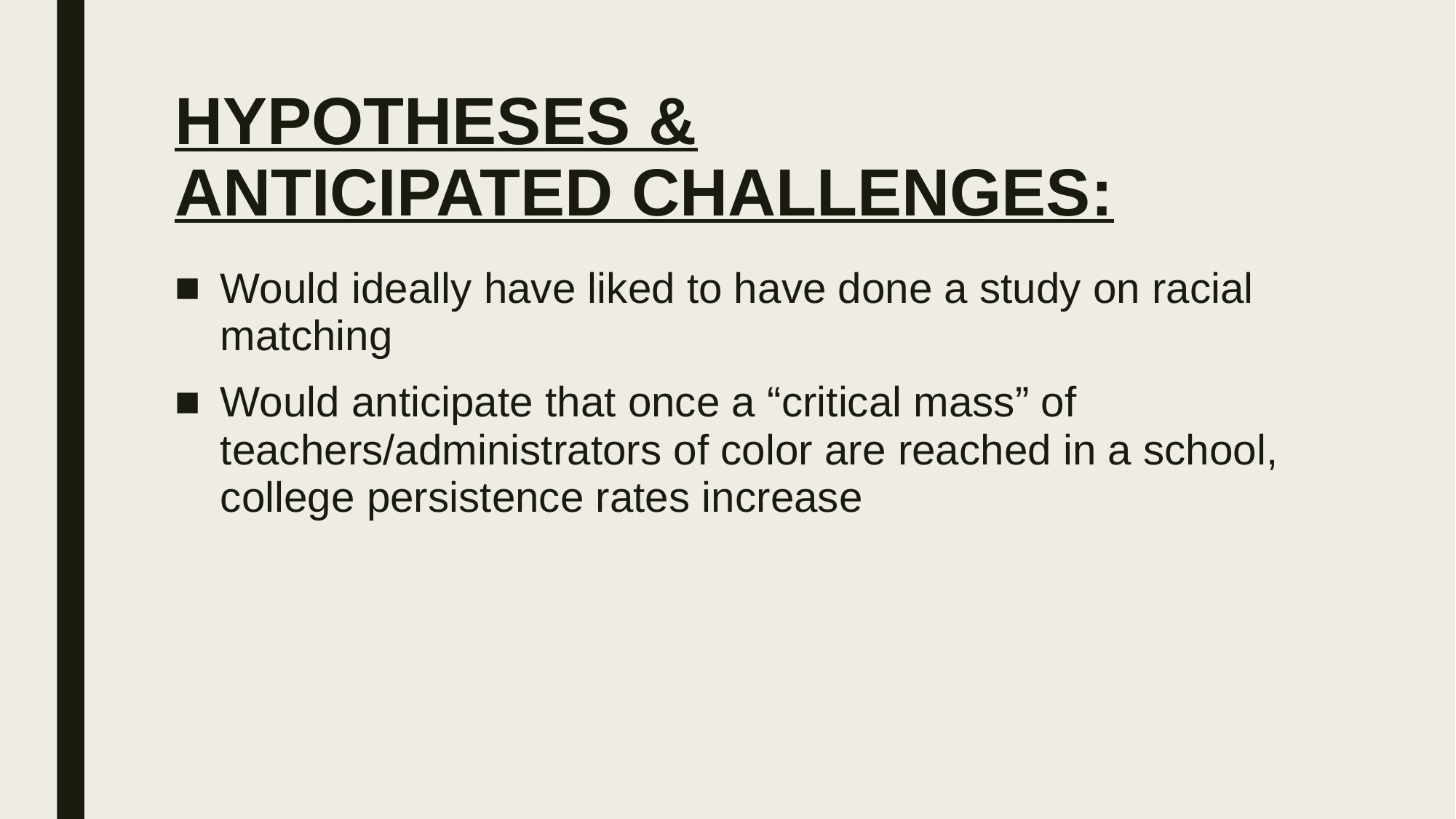

# HYPOTHESES & ANTICIPATED CHALLENGES:
Would ideally have liked to have done a study on racial matching
Would anticipate that once a “critical mass” of teachers/administrators of color are reached in a school, college persistence rates increase